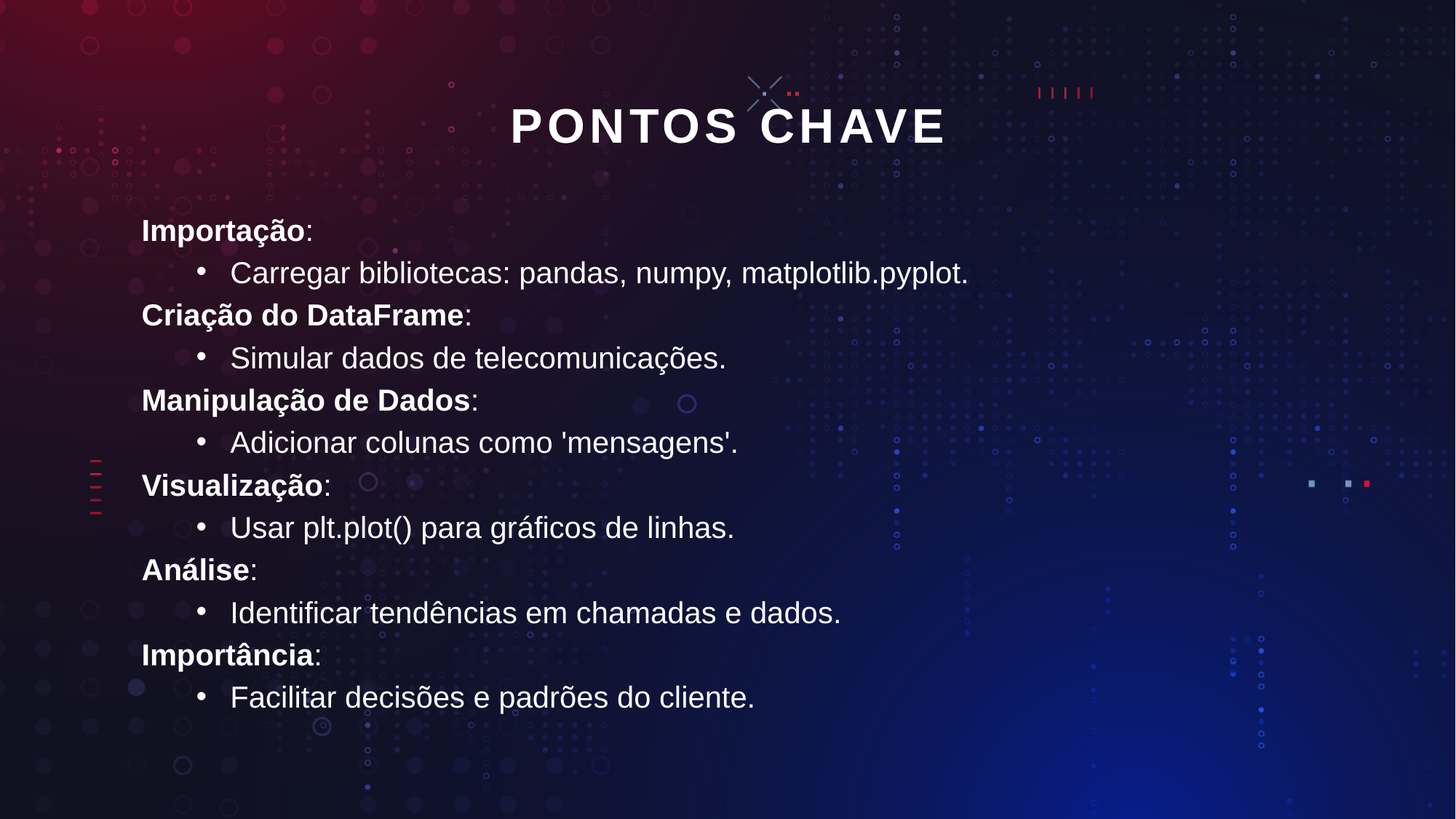

# PONTOS CHAVE
Importação:
Carregar bibliotecas: pandas, numpy, matplotlib.pyplot.
Criação do DataFrame:
Simular dados de telecomunicações.
Manipulação de Dados:
Adicionar colunas como 'mensagens'.
Visualização:
Usar plt.plot() para gráficos de linhas.
Análise:
Identificar tendências em chamadas e dados.
Importância:
Facilitar decisões e padrões do cliente.